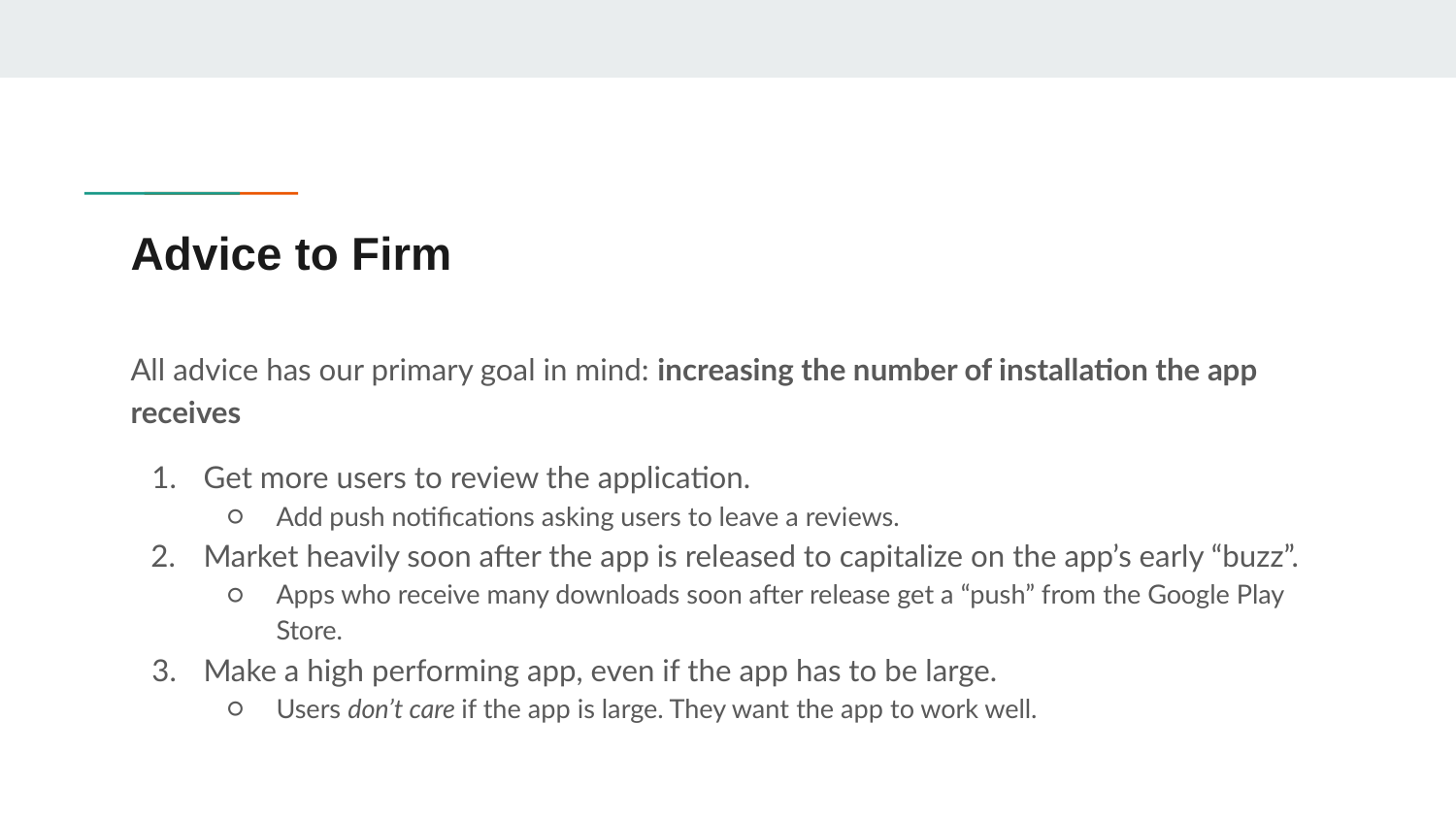

# Advice to Firm
All advice has our primary goal in mind: increasing the number of installation the app receives
Get more users to review the application.
Add push notifications asking users to leave a reviews.
Market heavily soon after the app is released to capitalize on the app’s early “buzz”.
Apps who receive many downloads soon after release get a “push” from the Google Play Store.
Make a high performing app, even if the app has to be large.
Users don’t care if the app is large. They want the app to work well.